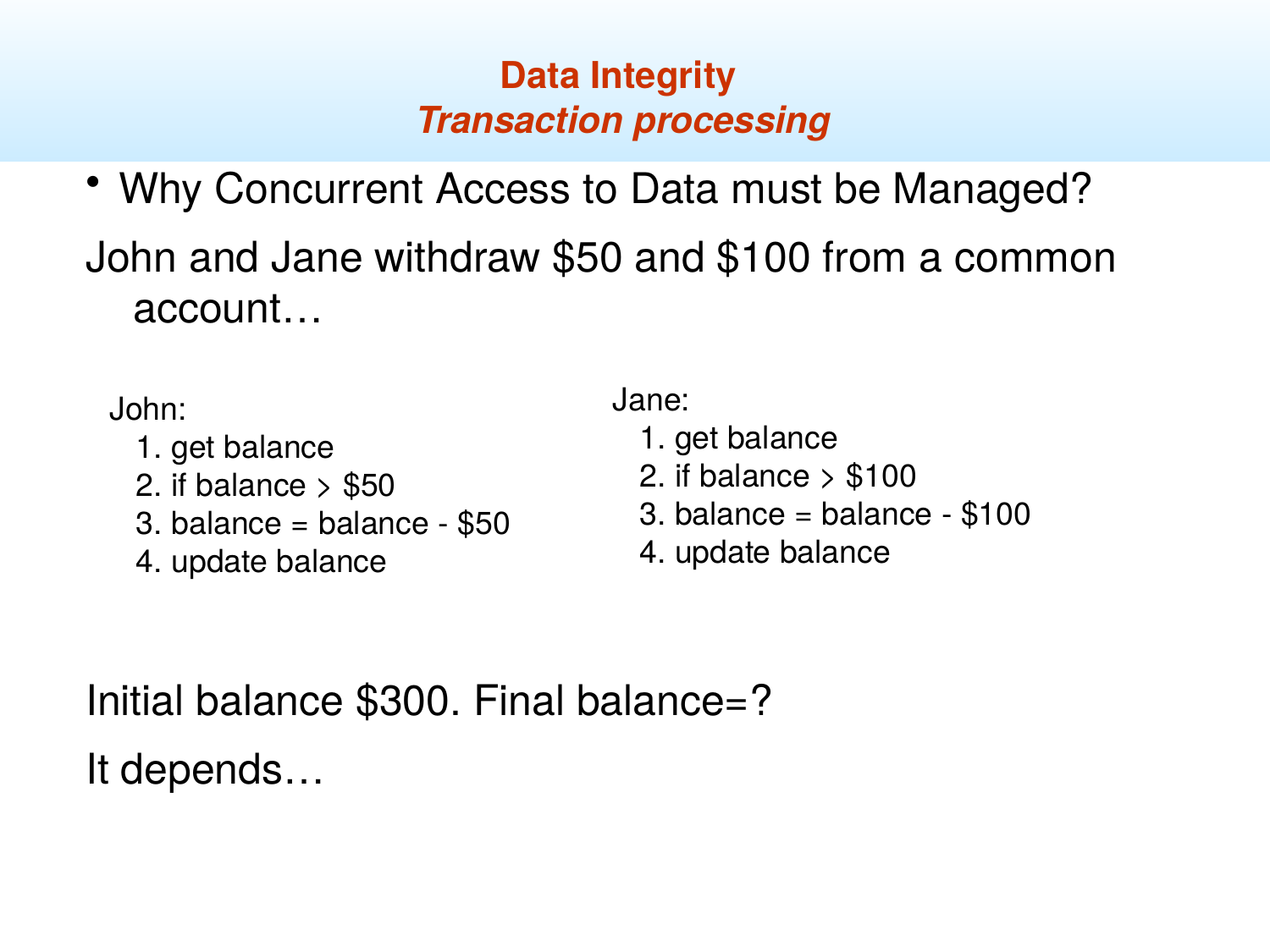

Data Integrity
 Transaction processing
Why Concurrent Access to Data must be Managed?
John and Jane withdraw $50 and $100 from a common account…

Initial balance $300. Final balance=?
It depends…
Jane:
   1. get balance
   2. if balance > $100
   3. balance = balance - $100
   4. update balance
John:
   1. get balance
   2. if balance > $50
   3. balance = balance - $50
   4. update balance
22